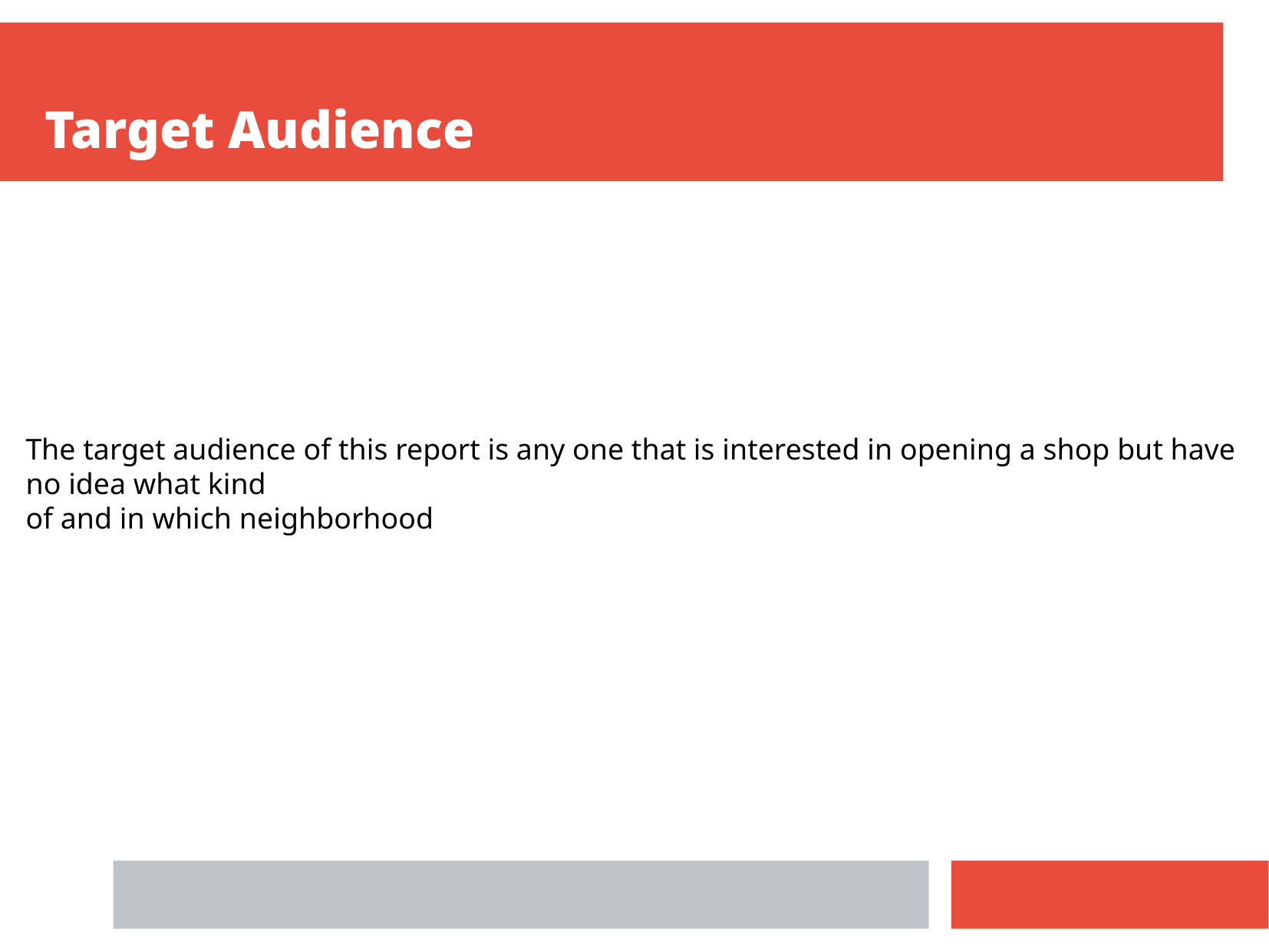

Target Audience

The target audience of this report is any one that is interested in opening a shop but have no idea what kind
of and in which neighborhood